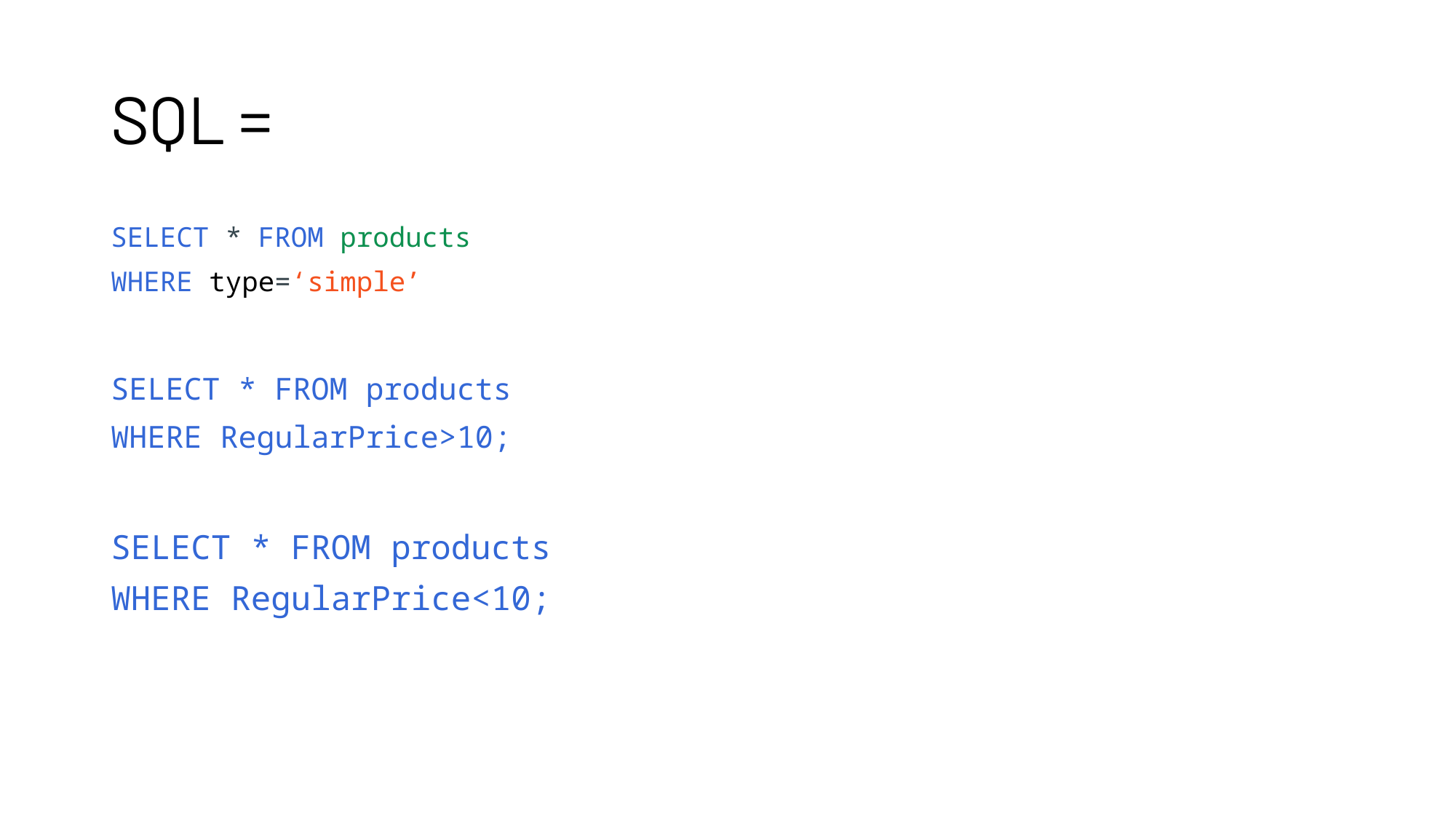

# SQL =
SELECT * FROM products
WHERE type=‘simple’

SELECT * FROM products
WHERE RegularPrice>10;

SELECT * FROM products
WHERE RegularPrice<10;